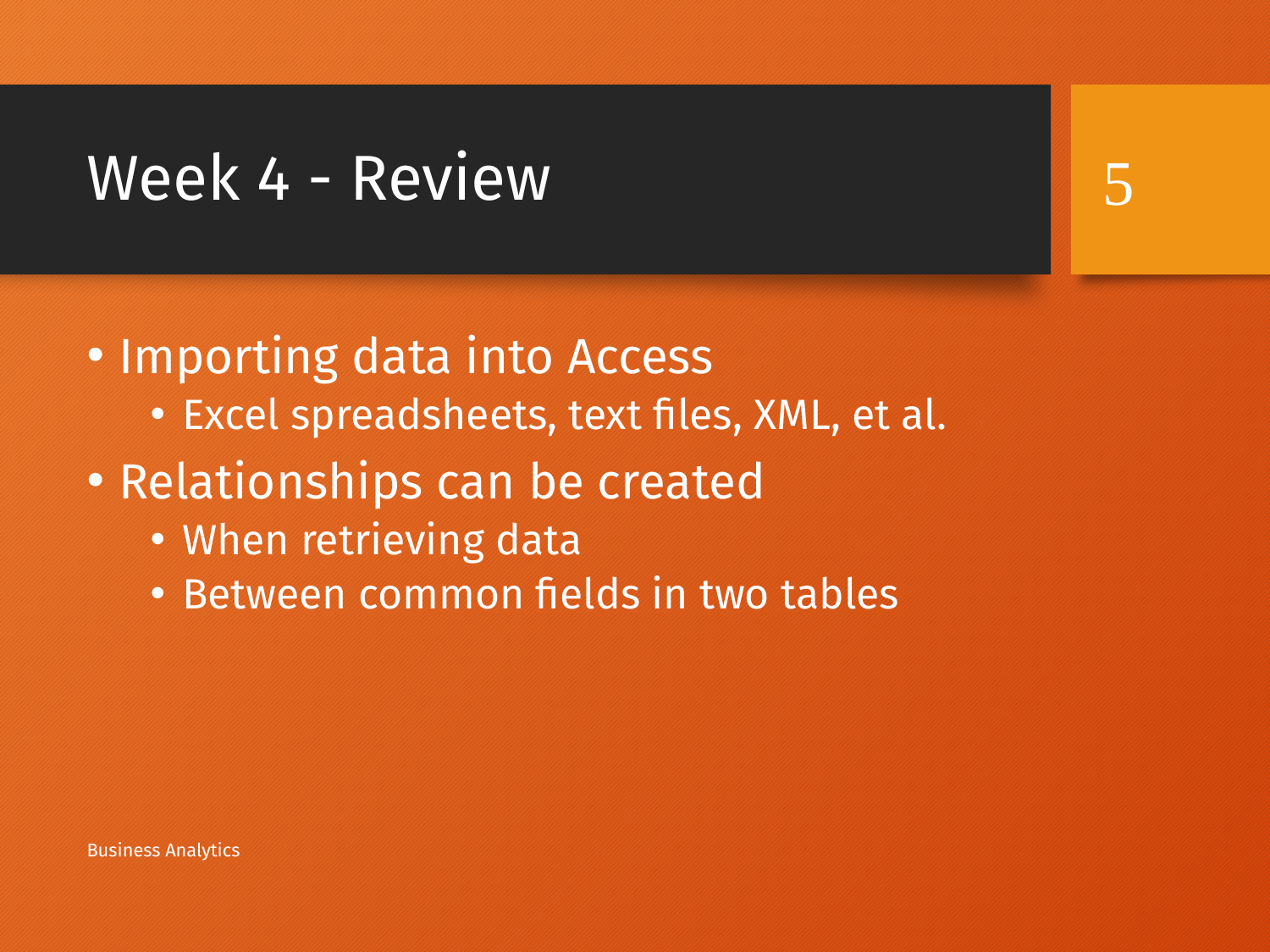

# Week 4 - Review
5
Importing data into Access
Excel spreadsheets, text files, XML, et al.
Relationships can be created
When retrieving data
Between common fields in two tables

Business Analytics